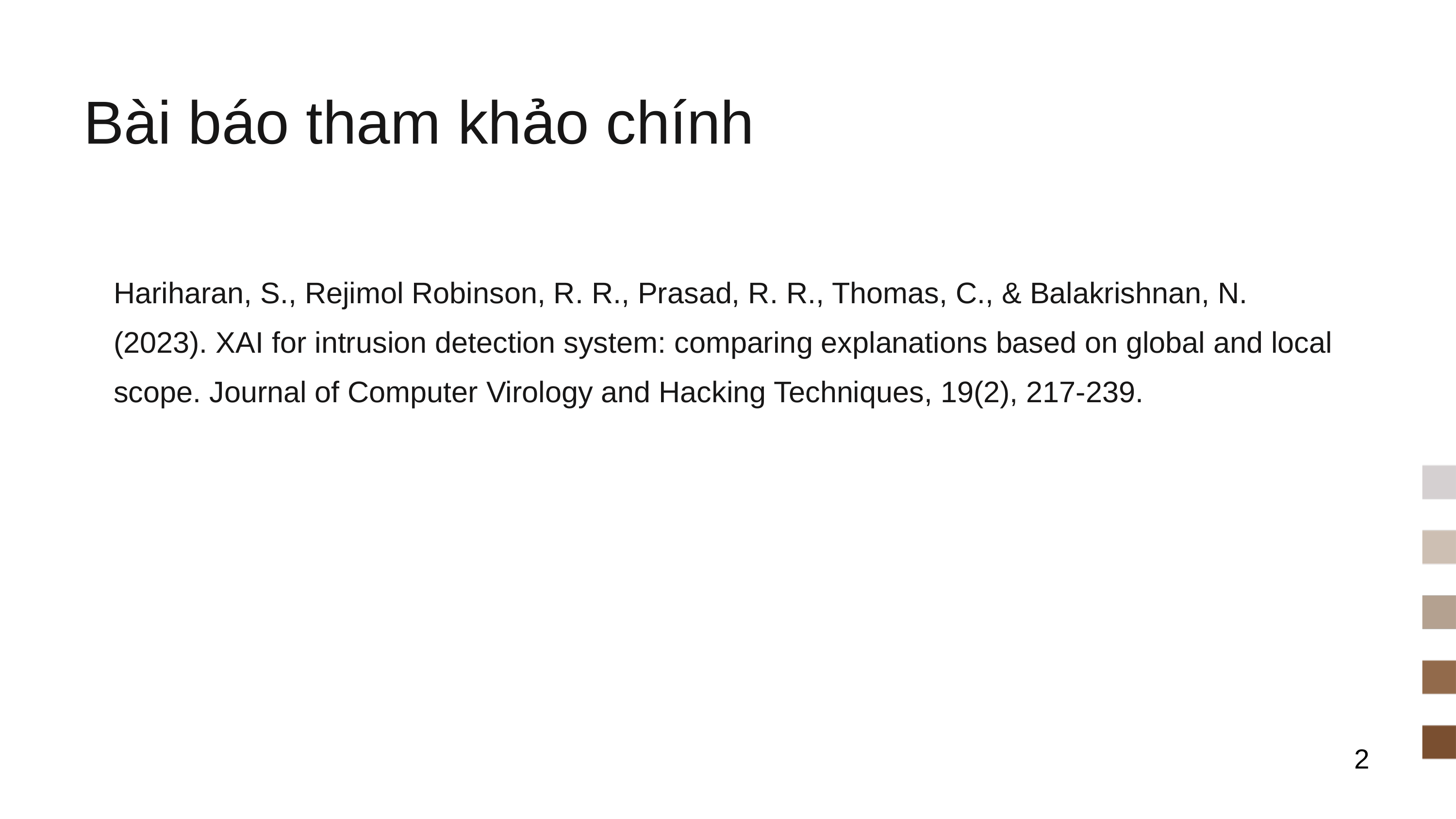

Bài báo tham khảo chính
Hariharan, S., Rejimol Robinson, R. R., Prasad, R. R., Thomas, C., & Balakrishnan, N. (2023). XAI for intrusion detection system: comparing explanations based on global and local scope. Journal of Computer Virology and Hacking Techniques, 19(2), 217-239.

2